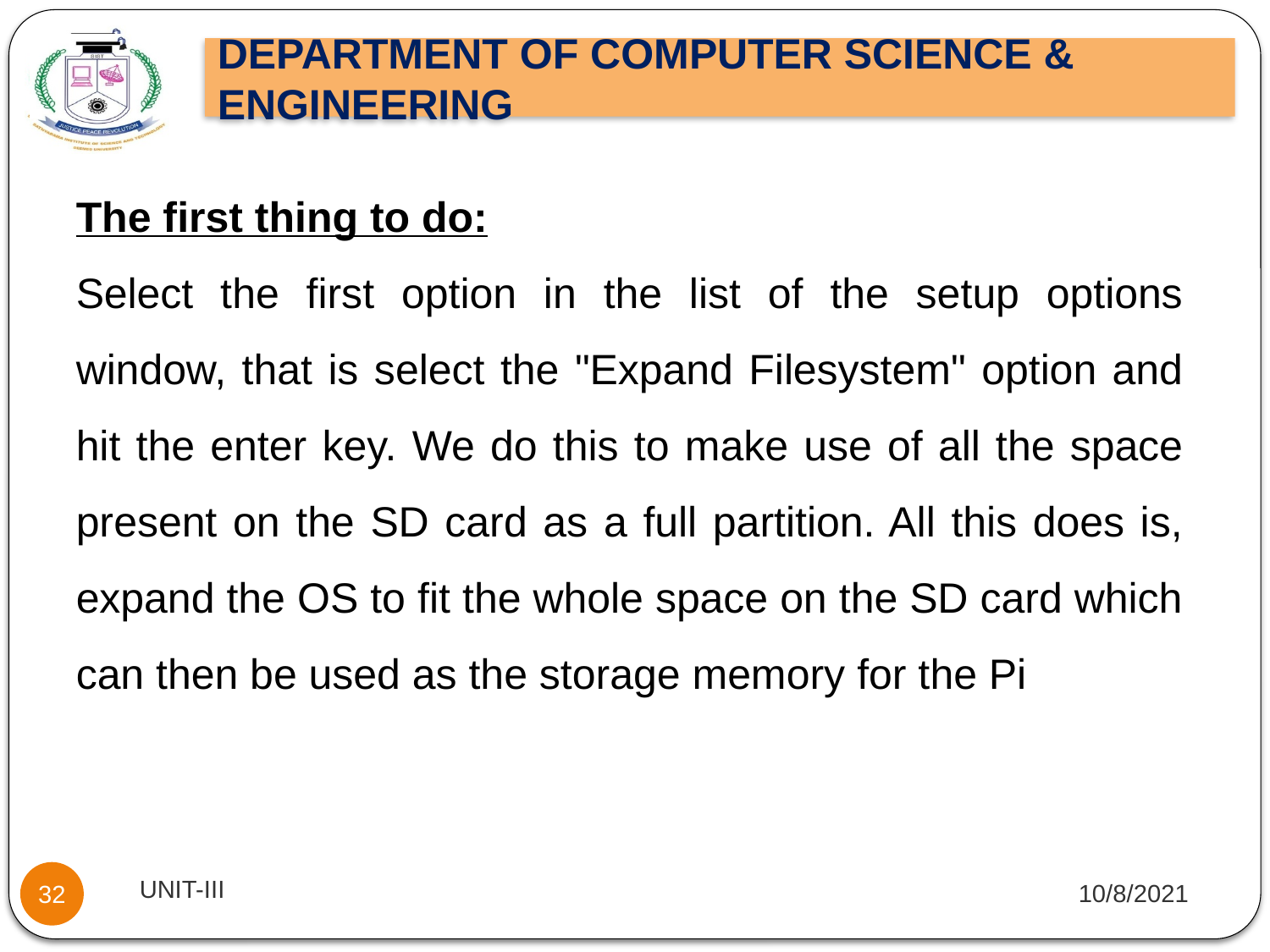

The first thing to do:
Select the first option in the list of the setup options window, that is select the "Expand Filesystem" option and hit the enter key. We do this to make use of all the space present on the SD card as a full partition. All this does is, expand the OS to fit the whole space on the SD card which can then be used as the storage memory for the Pi
UNIT-III
10/8/2021
32